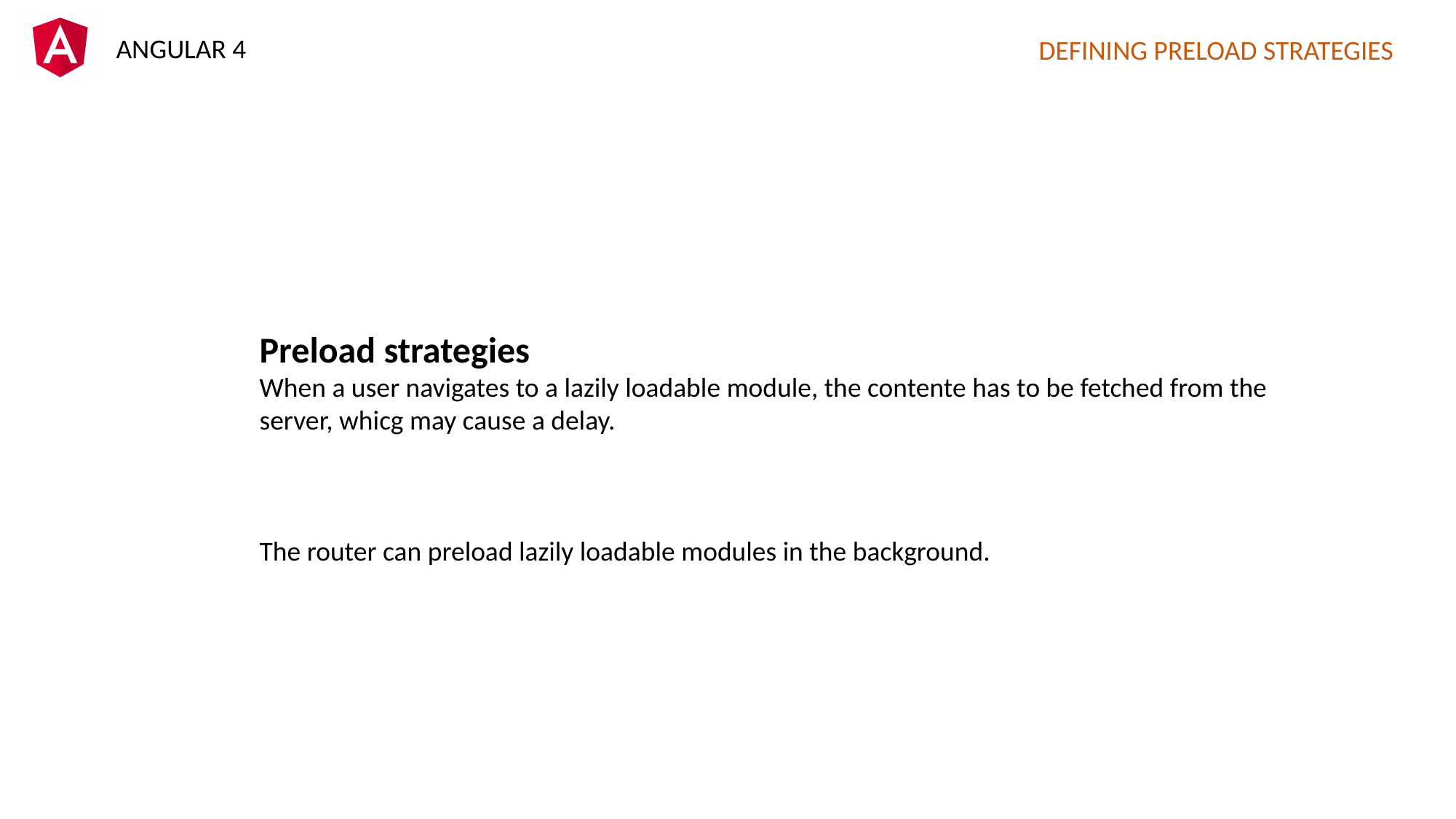

DEFINING PRELOAD STRATEGIES
Preload strategies
When a user navigates to a lazily loadable module, the contente has to be fetched from the server, whicg may cause a delay.

The router can preload lazily loadable modules in the background.